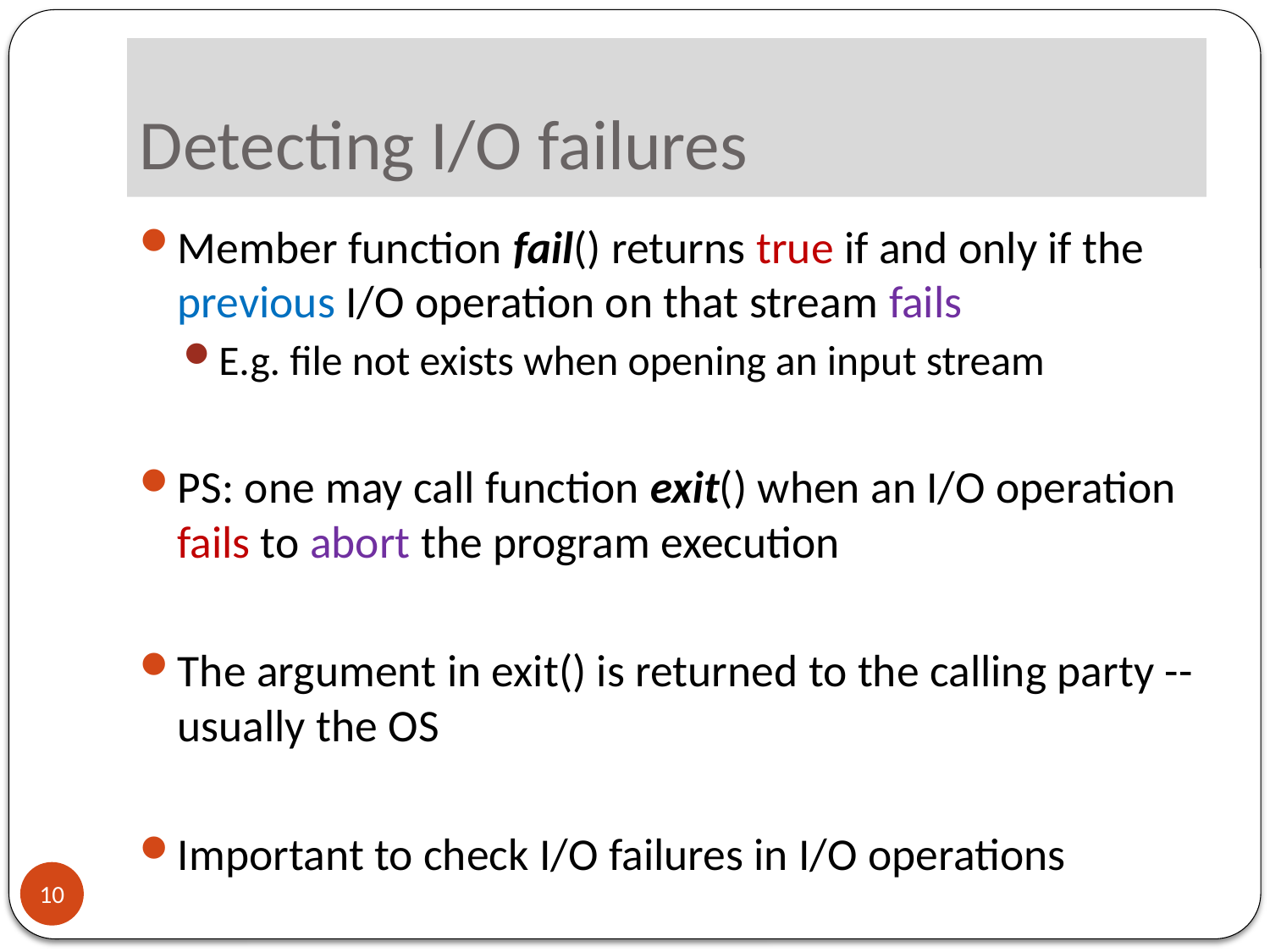

# Detecting I/O failures
Member function fail() returns true if and only if the previous I/O operation on that stream fails
E.g. file not exists when opening an input stream

PS: one may call function exit() when an I/O operation fails to abort the program execution

The argument in exit() is returned to the calling party -- usually the OS

Important to check I/O failures in I/O operations

10